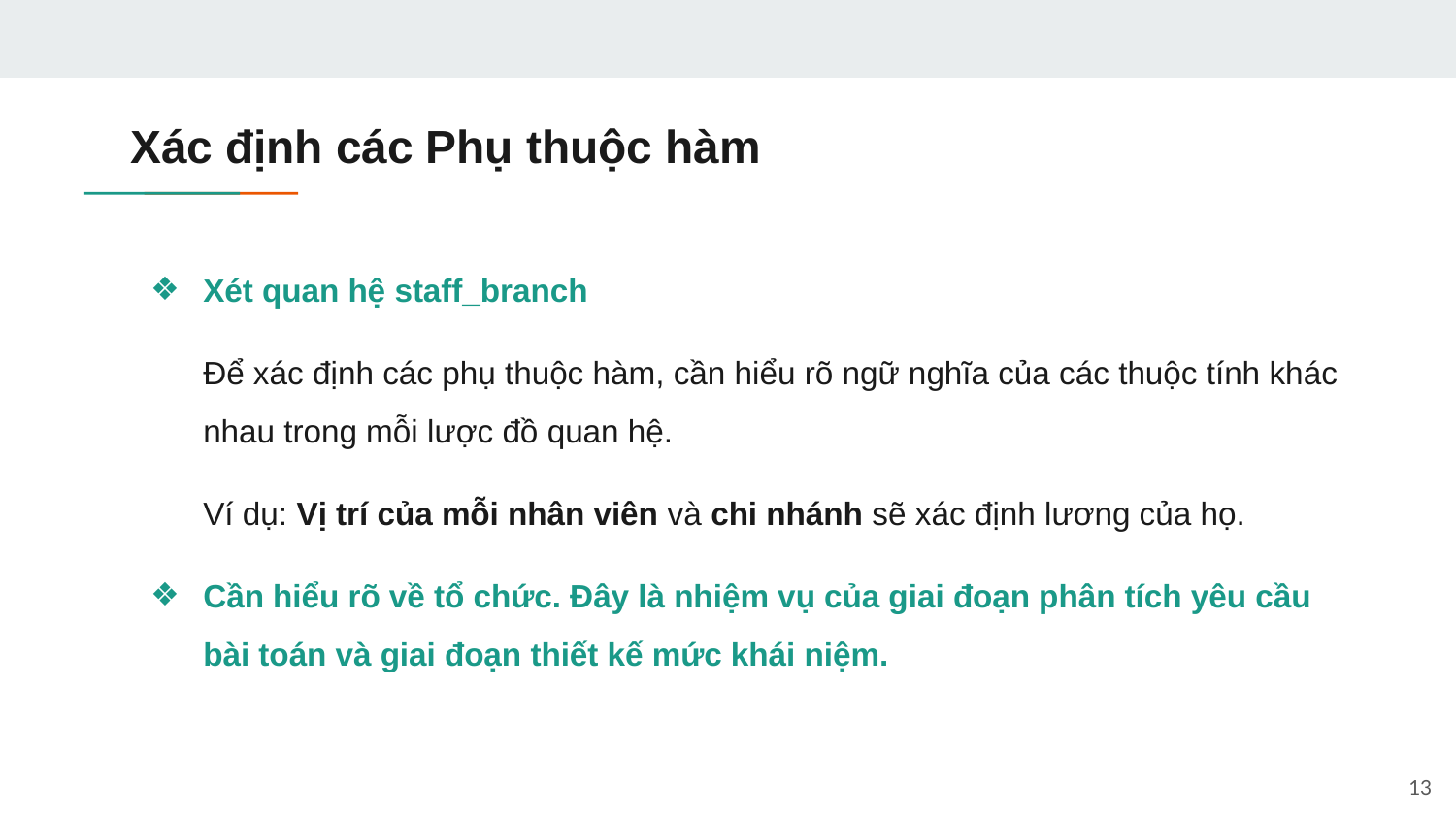

# Xác định các Phụ thuộc hàm
Xét quan hệ staff_branch
Để xác định các phụ thuộc hàm, cần hiểu rõ ngữ nghĩa của các thuộc tính khác nhau trong mỗi lược đồ quan hệ.
Ví dụ: Vị trí của mỗi nhân viên và chi nhánh sẽ xác định lương của họ.
Cần hiểu rõ về tổ chức. Đây là nhiệm vụ của giai đoạn phân tích yêu cầu bài toán và giai đoạn thiết kế mức khái niệm.

13